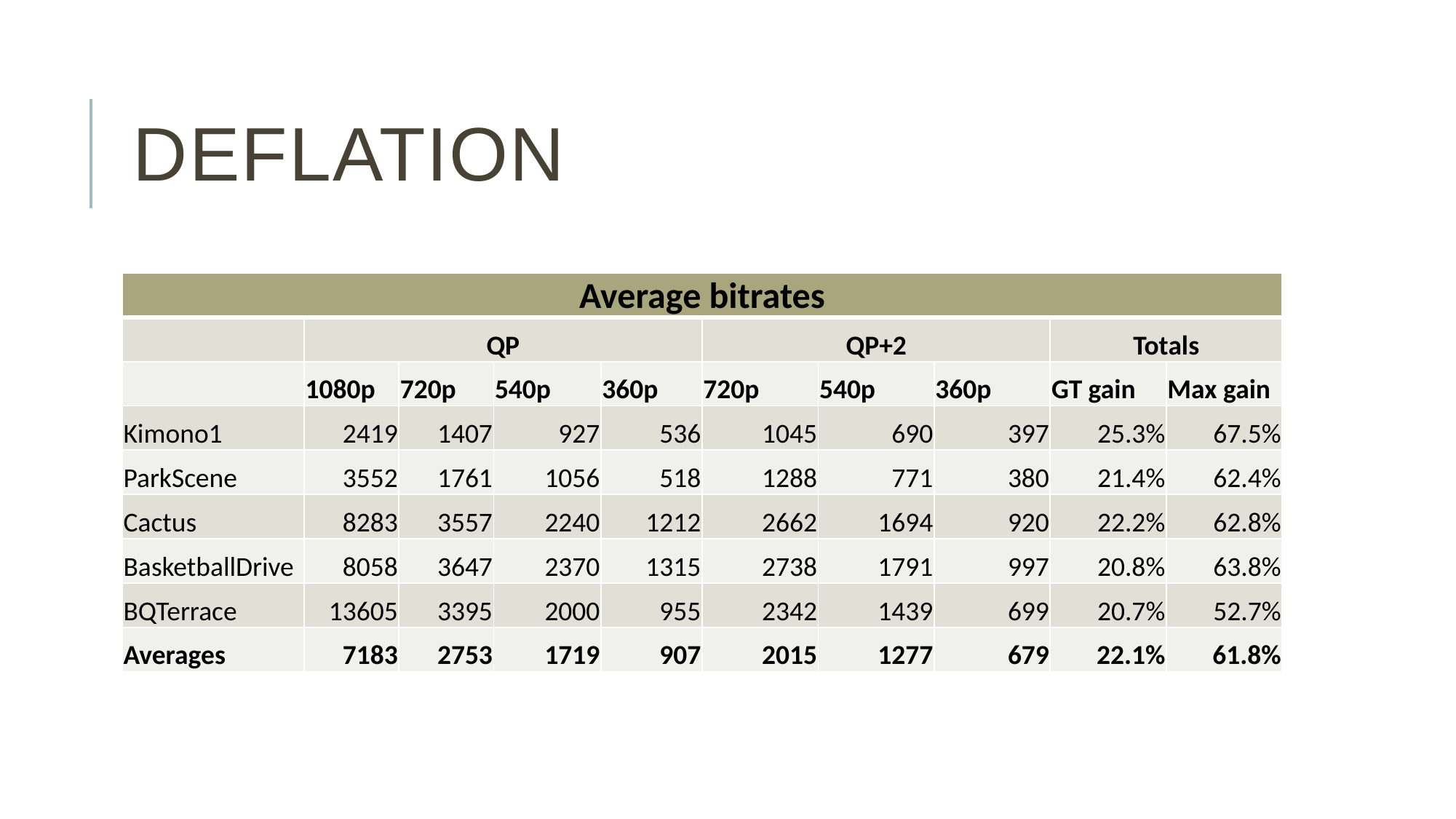

# Deflation
| Average bitrates |  |  |  |  |  |  |  |  |  |
| --- | --- | --- | --- | --- | --- | --- | --- | --- | --- |
|  | QP |  |  |  | QP+2 |  |  | Totals |  |
|  | 1080p | 720p | 540p | 360p | 720p | 540p | 360p | GT gain | Max gain |
| Kimono1 | 2419 | 1407 | 927 | 536 | 1045 | 690 | 397 | 25.3% | 67.5% |
| ParkScene | 3552 | 1761 | 1056 | 518 | 1288 | 771 | 380 | 21.4% | 62.4% |
| Cactus | 8283 | 3557 | 2240 | 1212 | 2662 | 1694 | 920 | 22.2% | 62.8% |
| BasketballDrive | 8058 | 3647 | 2370 | 1315 | 2738 | 1791 | 997 | 20.8% | 63.8% |
| BQTerrace | 13605 | 3395 | 2000 | 955 | 2342 | 1439 | 699 | 20.7% | 52.7% |
| Averages | 7183 | 2753 | 1719 | 907 | 2015 | 1277 | 679 | 22.1% | 61.8% |